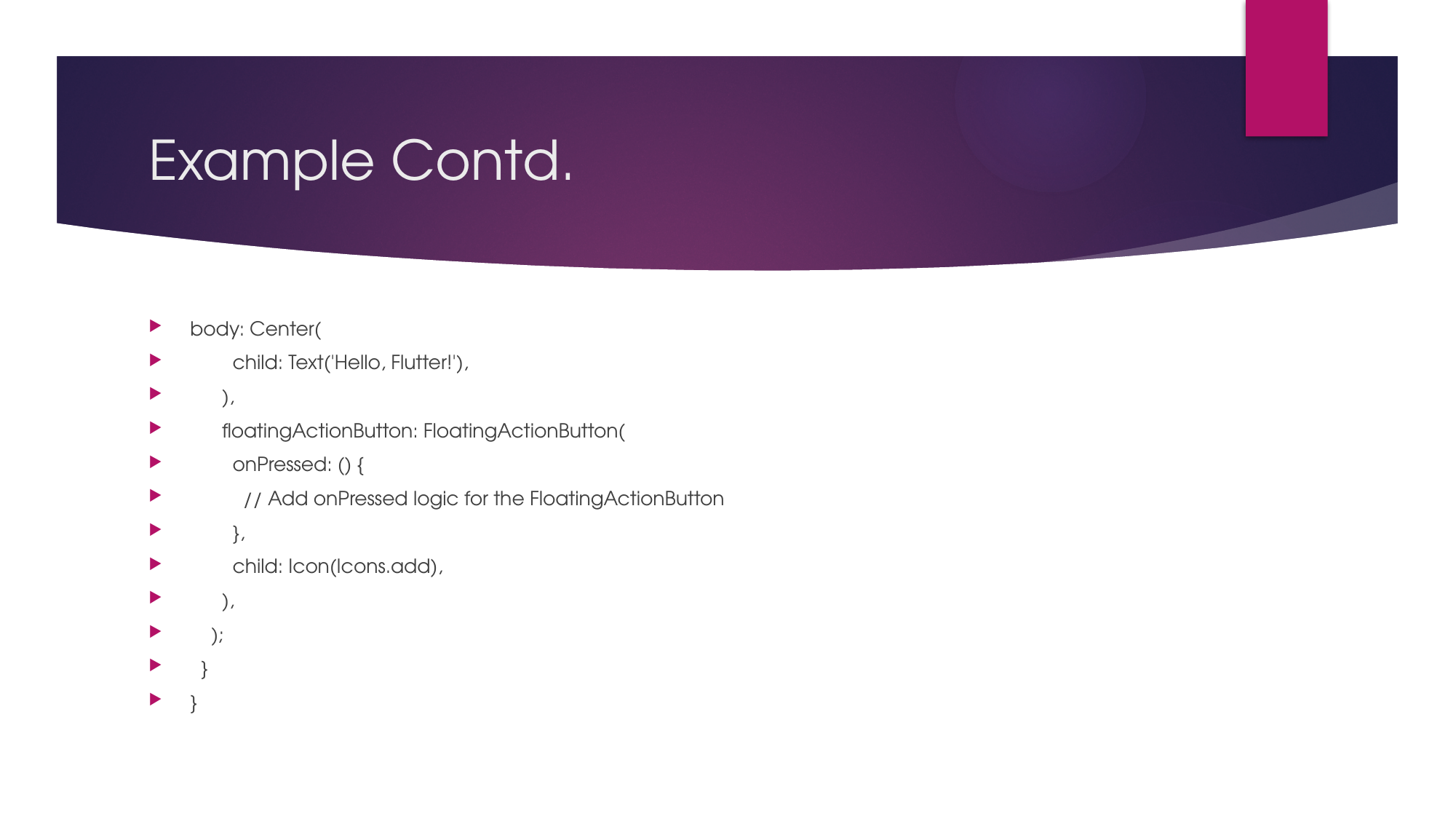

# Example Contd.
body: Center(
        child: Text('Hello, Flutter!'),
      ),
      floatingActionButton: FloatingActionButton(
        onPressed: () {
          // Add onPressed logic for the FloatingActionButton
        },
        child: Icon(Icons.add),
      ),
    );
  }
}